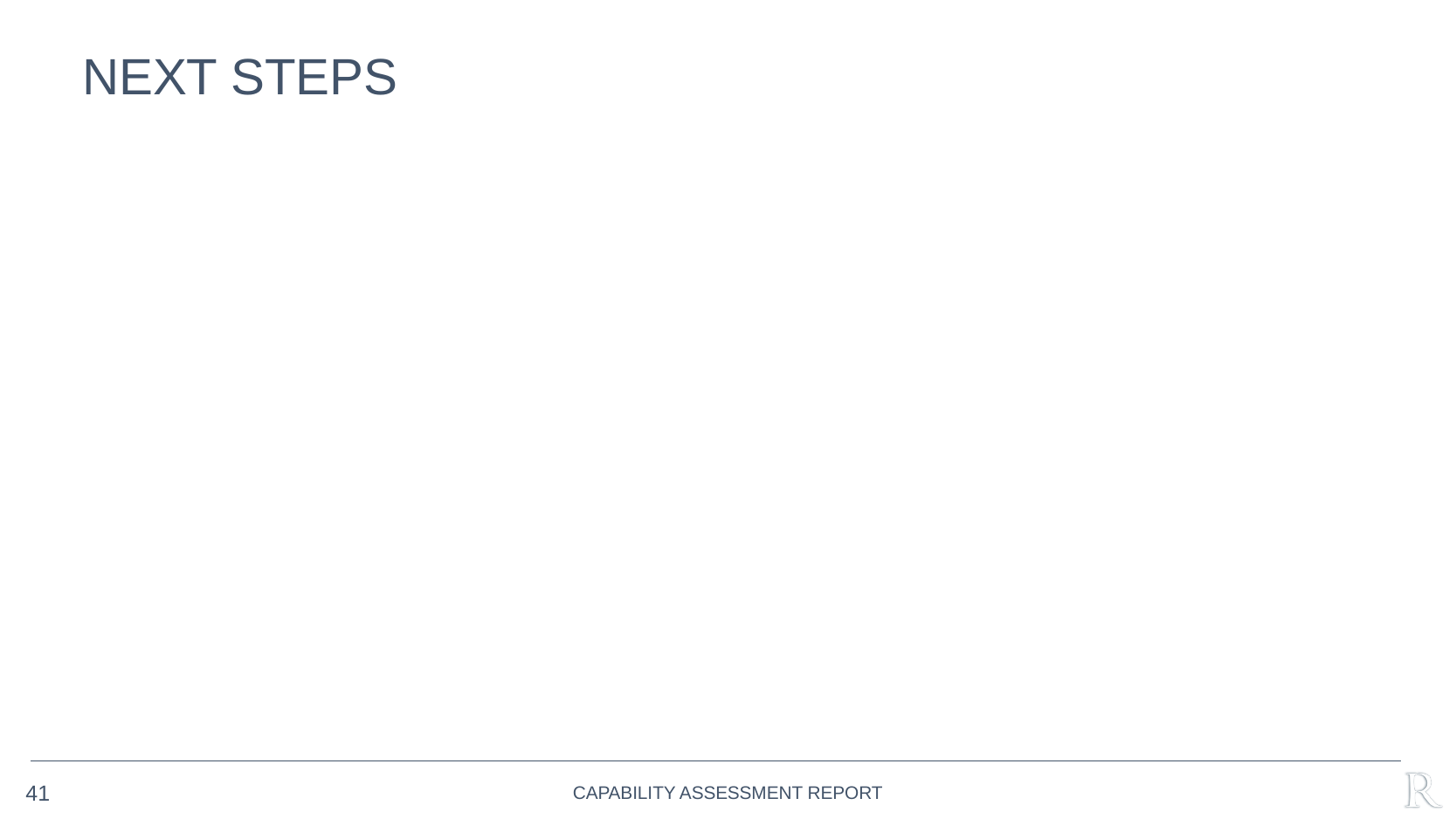

# Next steps
41
Capability ASSESSMENT Report